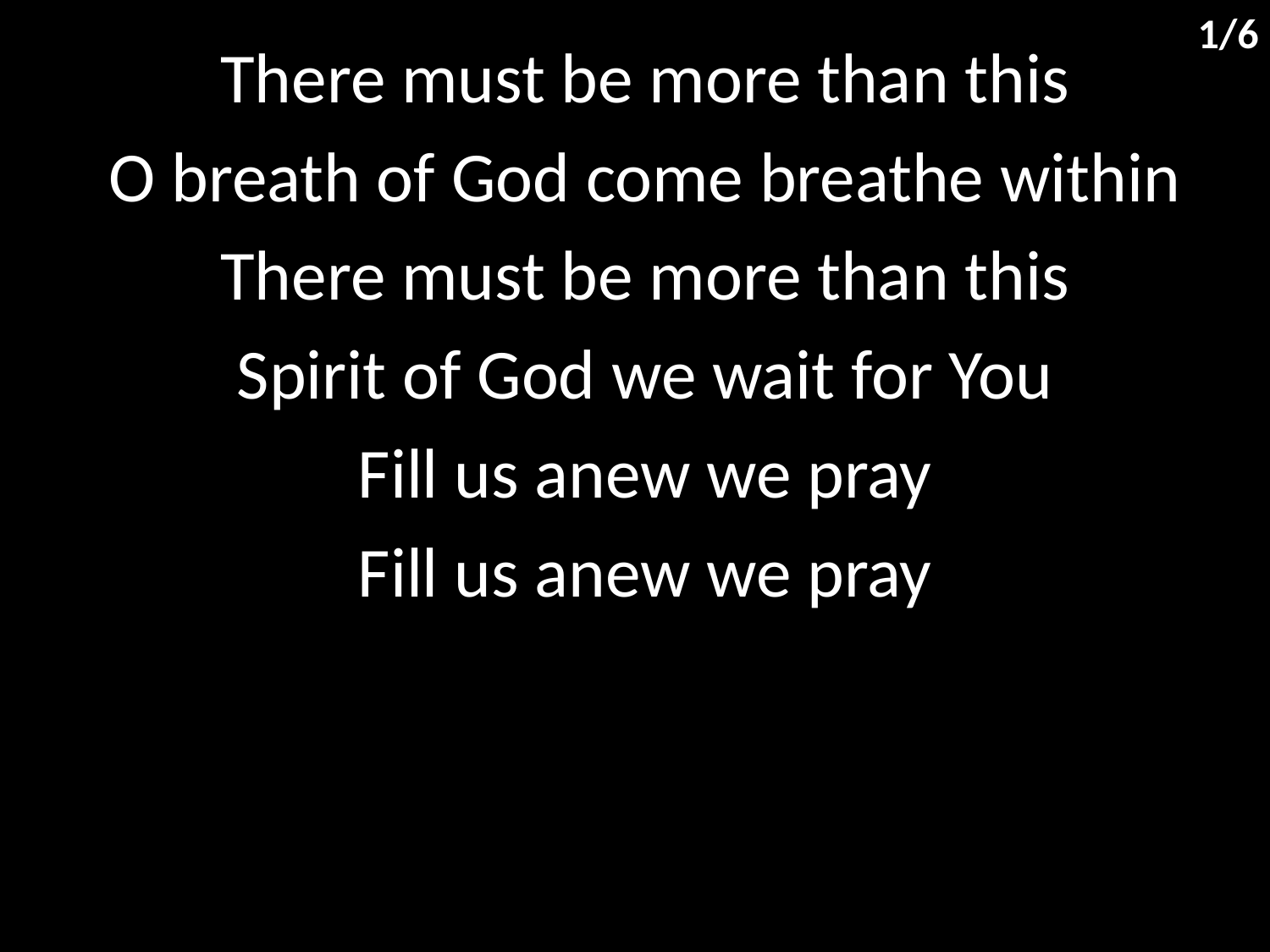

1/6
There must be more than this
O breath of God come breathe within
There must be more than this
Spirit of God we wait for You
Fill us anew we pray
Fill us anew we pray